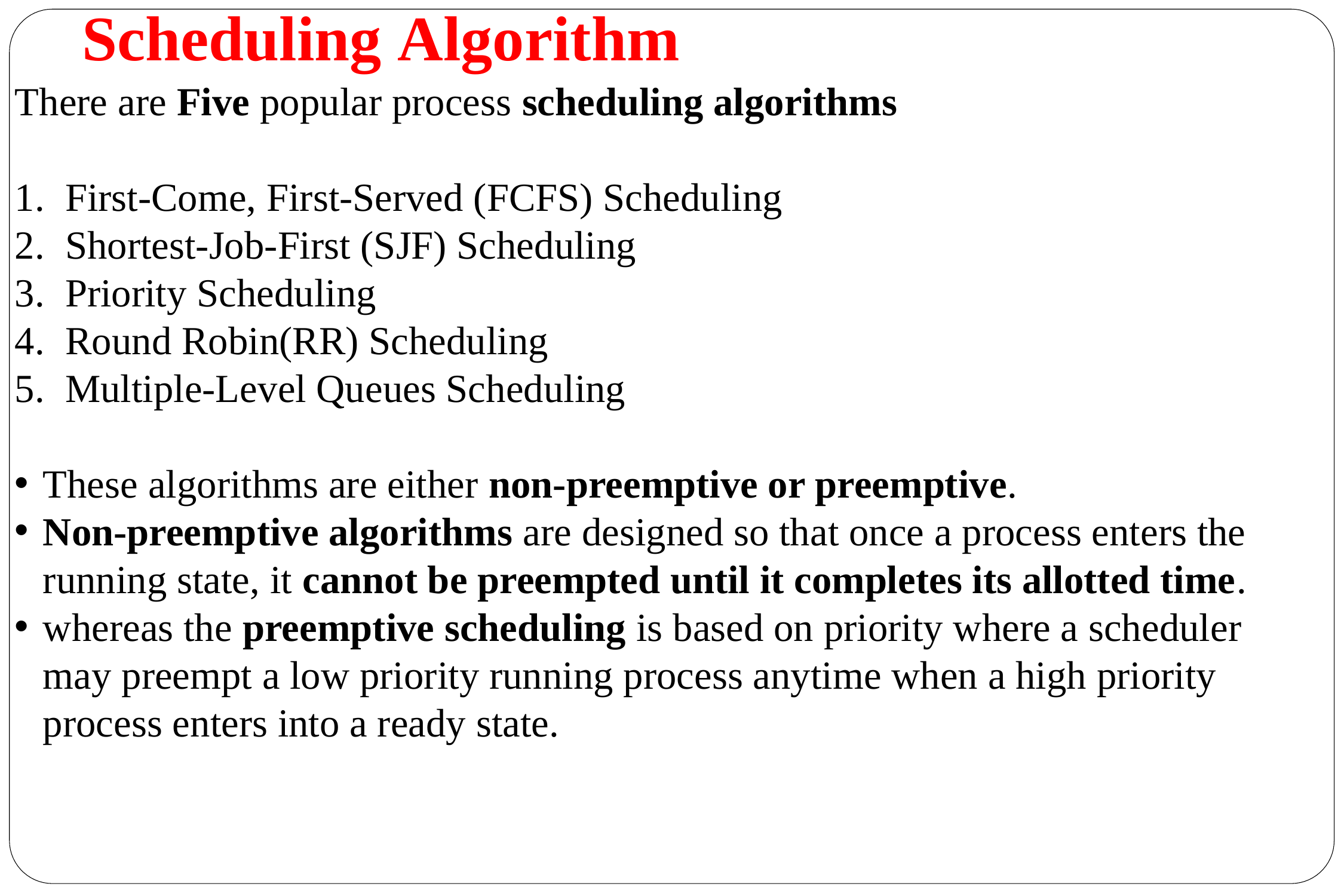

# Scheduling Algorithm
There are Five popular process scheduling algorithms

First-Come, First-Served (FCFS) Scheduling
Shortest-Job-First (SJF) Scheduling
Priority Scheduling
Round Robin(RR) Scheduling
Multiple-Level Queues Scheduling

These algorithms are either non-preemptive or preemptive.
Non-preemptive algorithms are designed so that once a process enters the running state, it cannot be preempted until it completes its allotted time.
whereas the preemptive scheduling is based on priority where a scheduler may preempt a low priority running process anytime when a high priority process enters into a ready state.